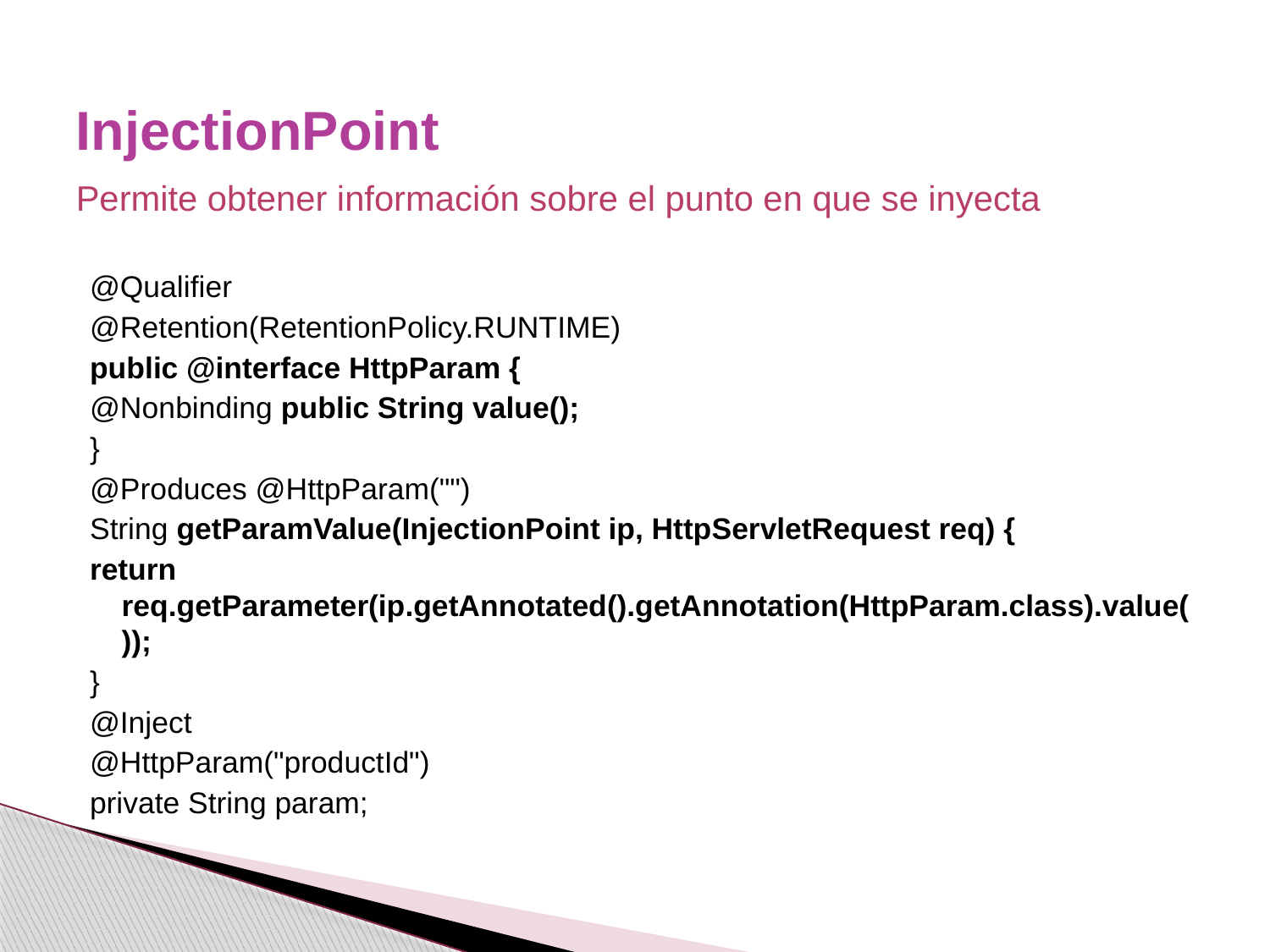

# InjectionPoint
Permite obtener información sobre el punto en que se inyecta
@Qualifier
@Retention(RetentionPolicy.RUNTIME)
public @interface HttpParam {
@Nonbinding public String value();
}
@Produces @HttpParam("")
String getParamValue(InjectionPoint ip, HttpServletRequest req) {
return req.getParameter(ip.getAnnotated().getAnnotation(HttpParam.class).value());
}
@Inject
@HttpParam("productId")
private String param;